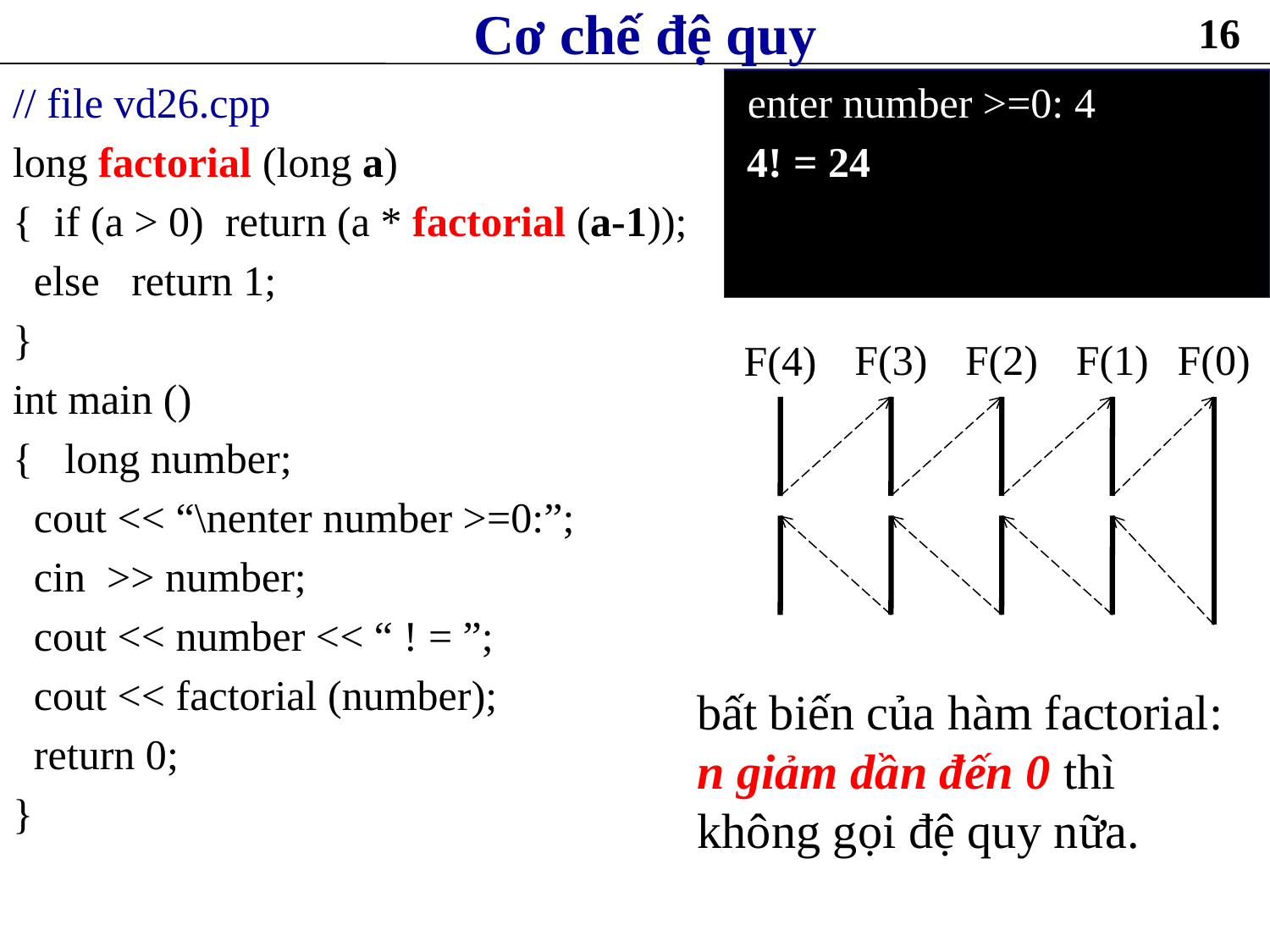

# Cơ chế đệ quy
16
// file vd26.cpp
long factorial (long a)
{  if (a > 0)  return (a * factorial (a-1));
  else   return 1;
}
int main ()
{   long number;
  cout << “\nenter number >=0:”;
  cin  >> number;
  cout << number << “ ! = ”;
  cout << factorial (number);
  return 0;
}
 enter number >=0: 4
 4! = 24

F(3)
F(2)
F(1)
F(0)
F(4)
bất biến của hàm factorial: n giảm dần đến 0 thì không gọi đệ quy nữa.